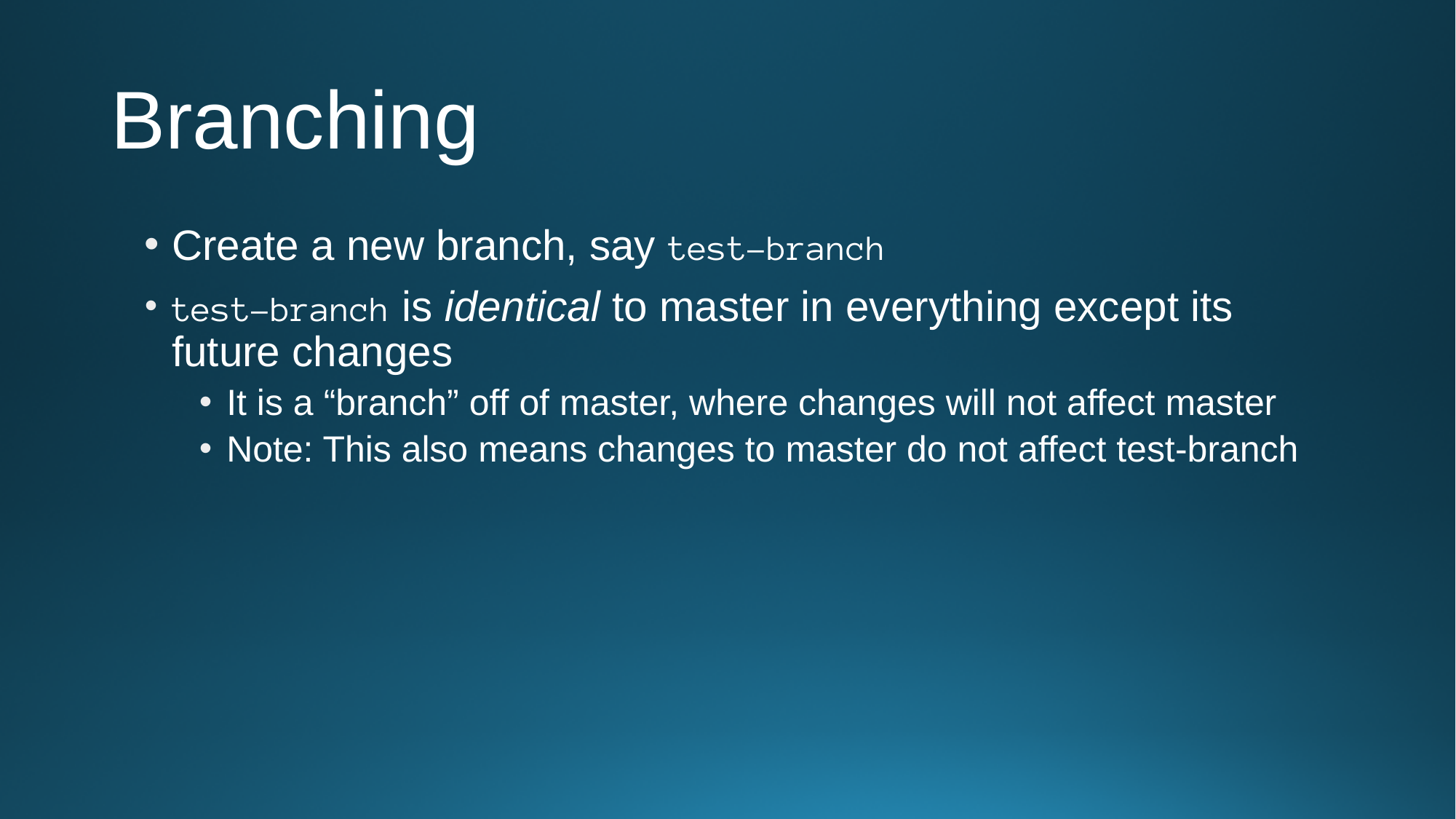

# Branching
Create a new branch, say test-branch
test-branch is identical to master in everything except its future changes
It is a “branch” off of master, where changes will not affect master
Note: This also means changes to master do not affect test-branch